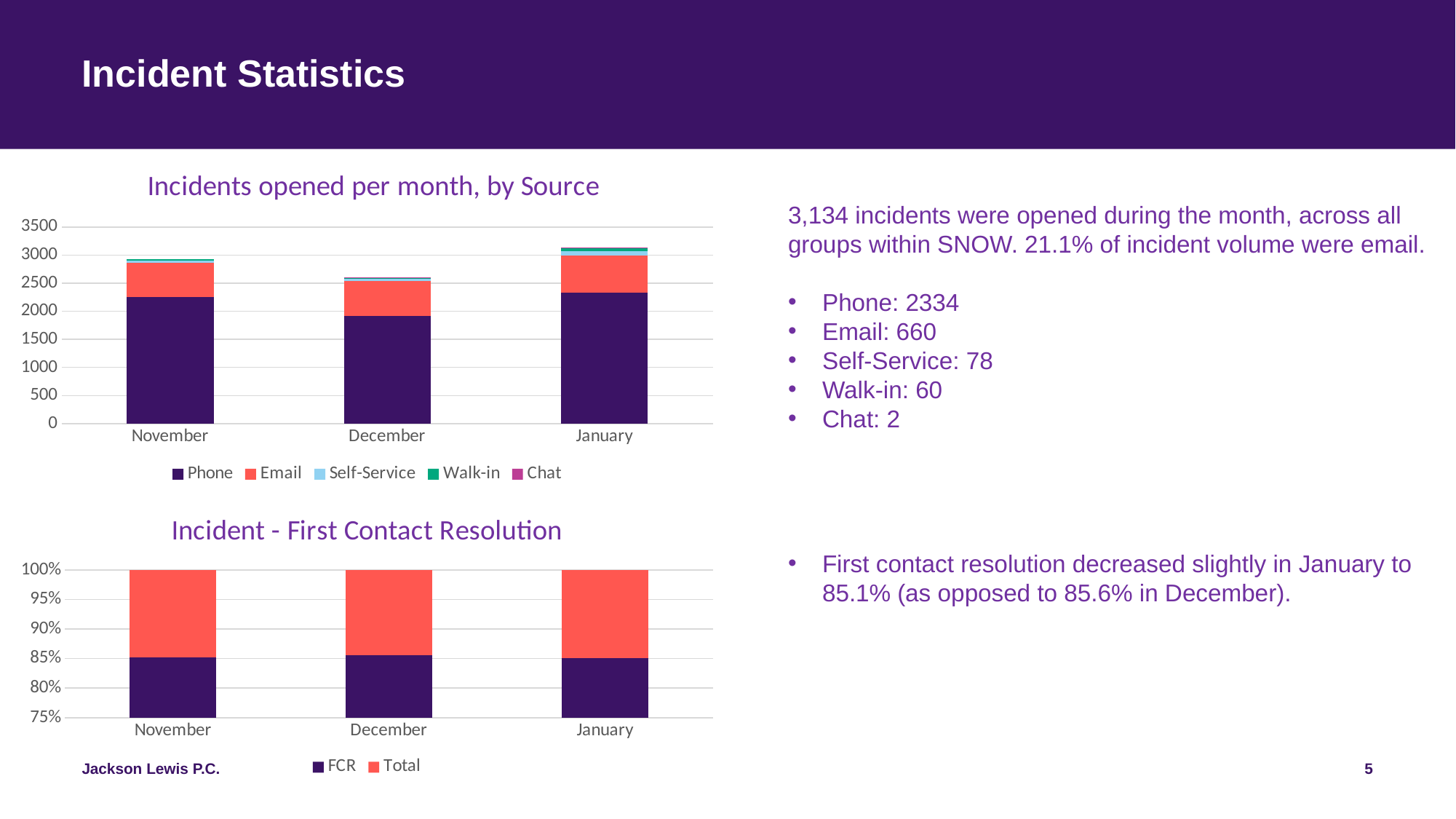

# Incident Statistics

### Chart: Incidents opened per month, by Source

| Category | Phone | Email | Self-Service | Walk-in | Chat |
|---|---|---|---|---|---|
| November | 2248.0 | 611.0 | 48.0 | 21.0 | 0.0 |
| December | 1922.0 | 614.0 | 42.0 | 24.0 | 3.0 |
| January | 2334.0 | 660.0 | 78.0 | 60.0 | 2.0 |
3,134 incidents were opened during the month, across all groups within SNOW. 21.1% of incident volume were email.

Phone: 2334
Email: 660
Self-Service: 78
Walk-in: 60
Chat: 2

First contact resolution decreased slightly in January to 85.1% (as opposed to 85.6% in December).

### Chart: Incident - First Contact Resolution

| Category | FCR | Total |
|---|---|---|
| November | 85.18 | 14.82 |
| December | 85.57 | 14.43 |
| January | 85.07 | 14.93 |
5
Jackson Lewis P.C.